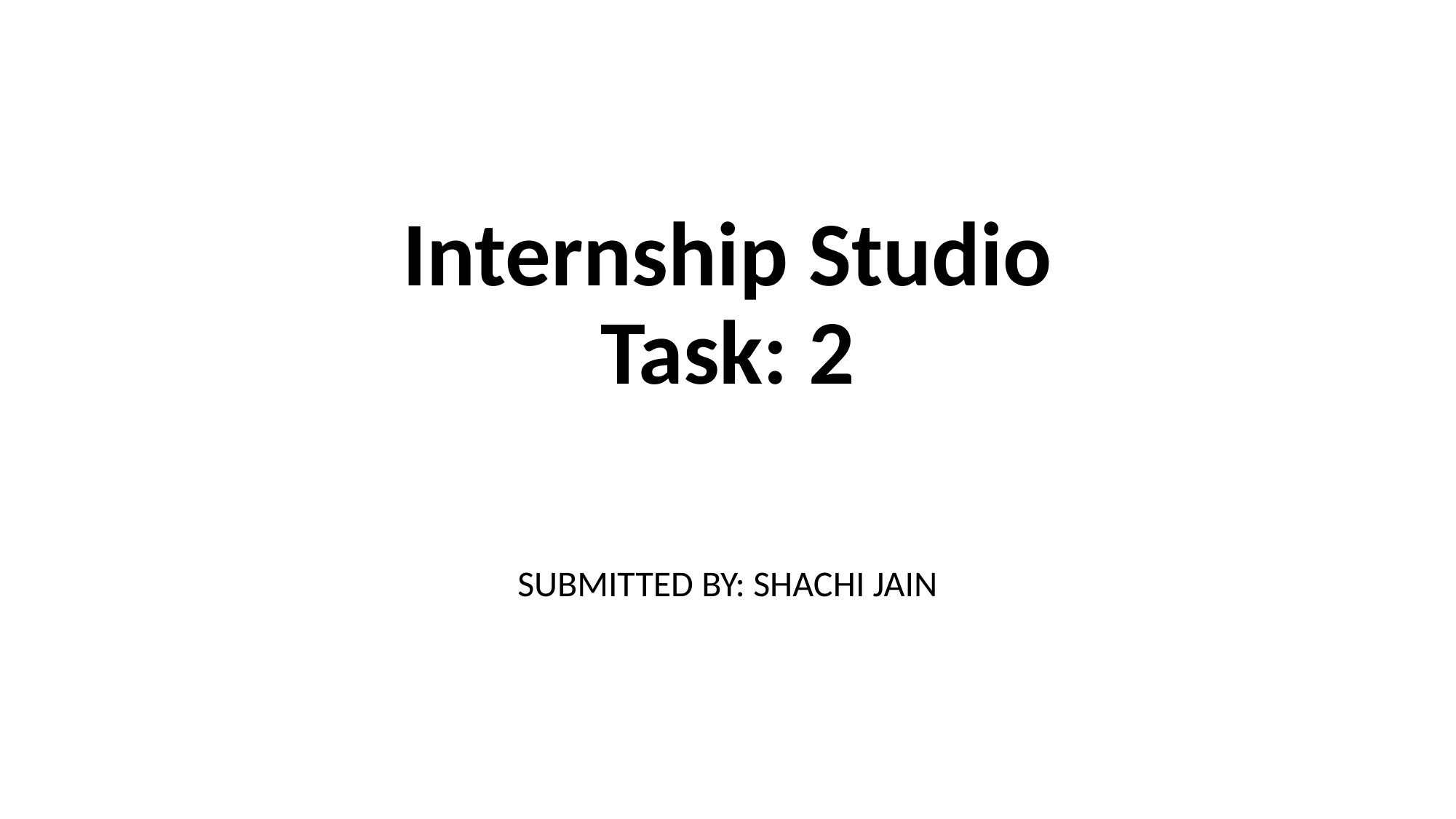

# Internship Studio Task: 2
SUBMITTED BY: SHACHI JAIN